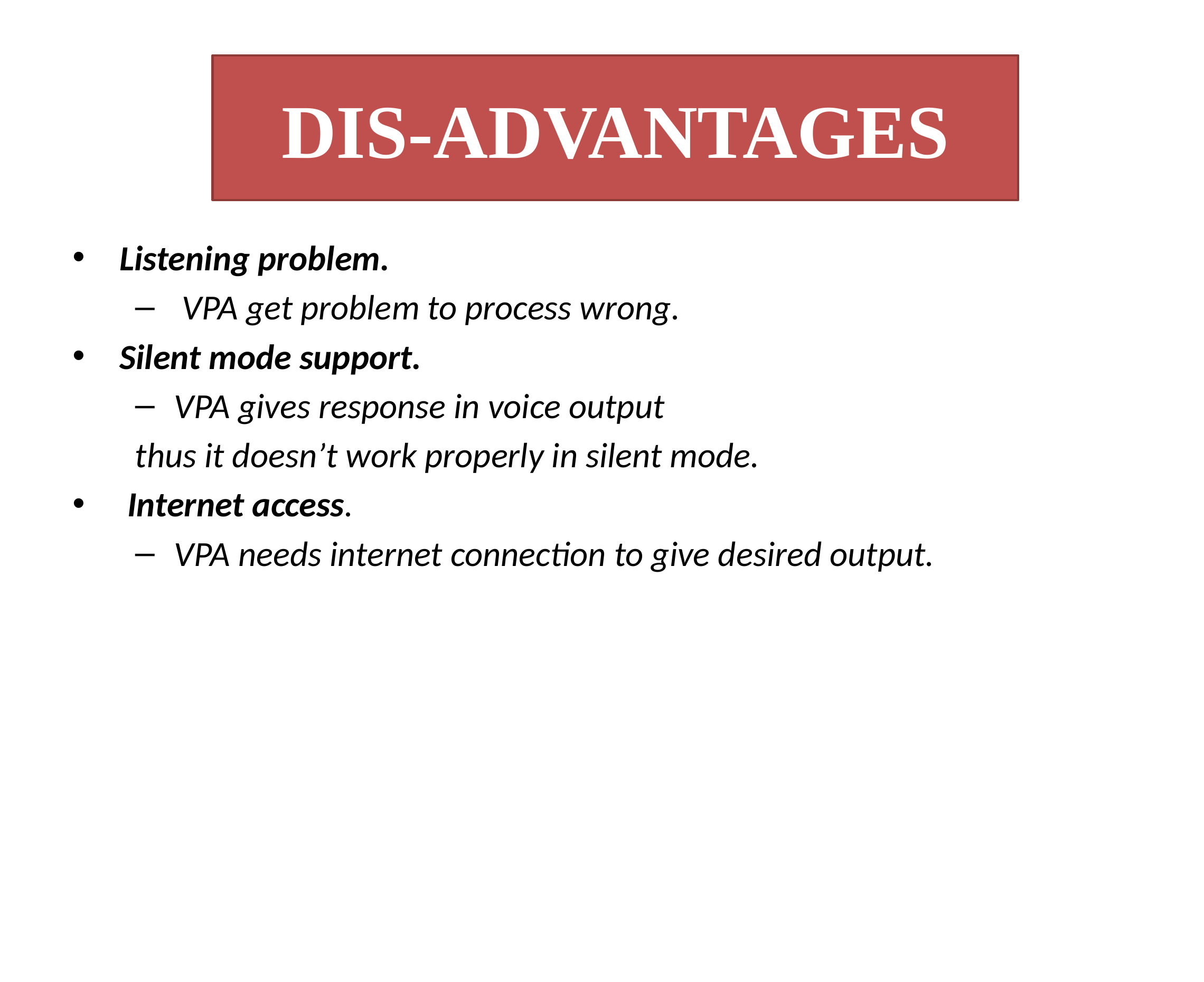

# DIS-ADVANTAGES
Listening problem.
 VPA get problem to process wrong.
Silent mode support.
VPA gives response in voice output
thus it doesn’t work properly in silent mode.
 Internet access.
VPA needs internet connection to give desired output.